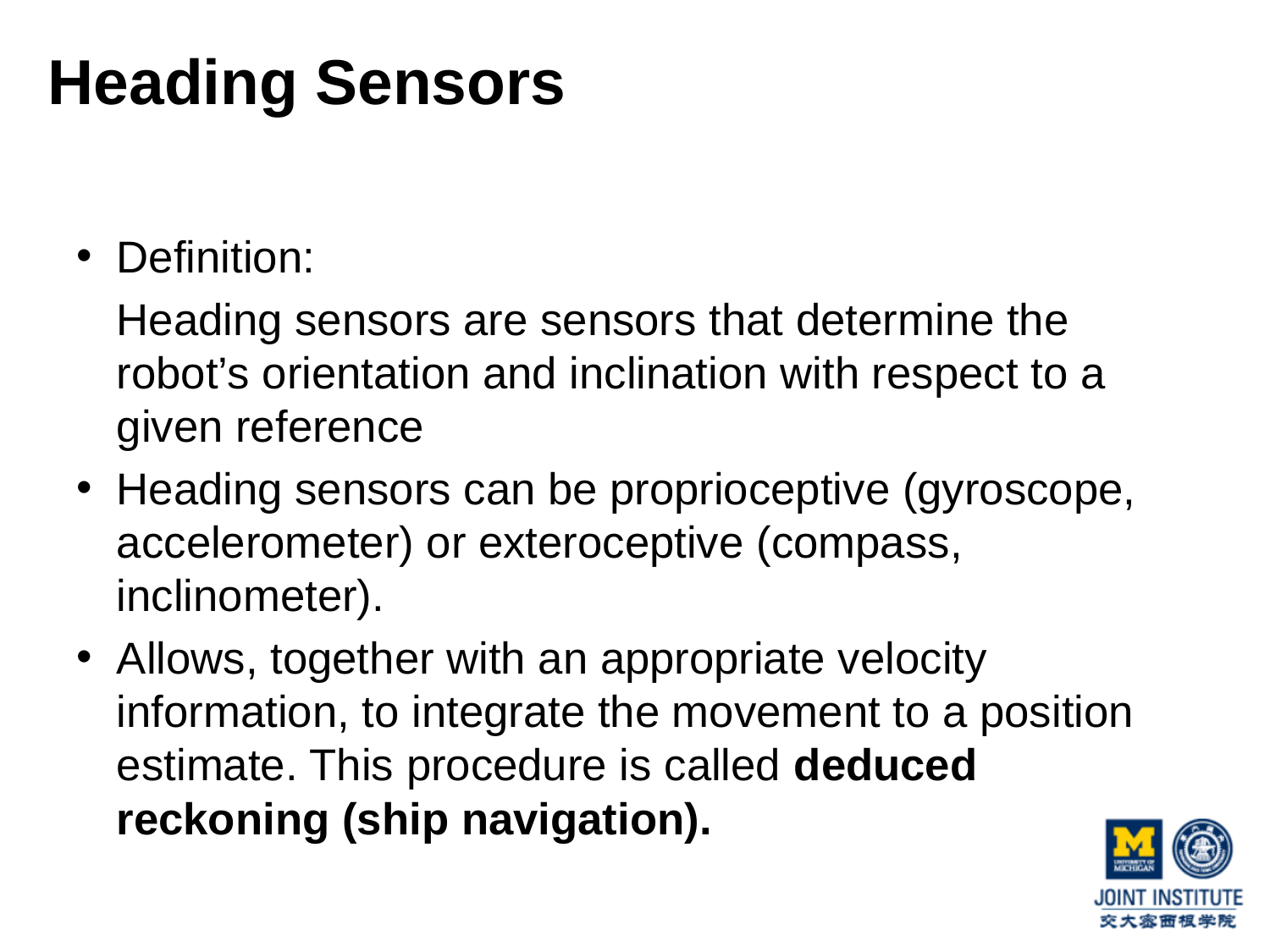

# Heading Sensors
Definition:
	Heading sensors are sensors that determine the robot’s orientation and inclination with respect to a given reference
Heading sensors can be proprioceptive (gyroscope, accelerometer) or exteroceptive (compass, inclinometer).
Allows, together with an appropriate velocity information, to integrate the movement to a position estimate. This procedure is called deduced reckoning (ship navigation).